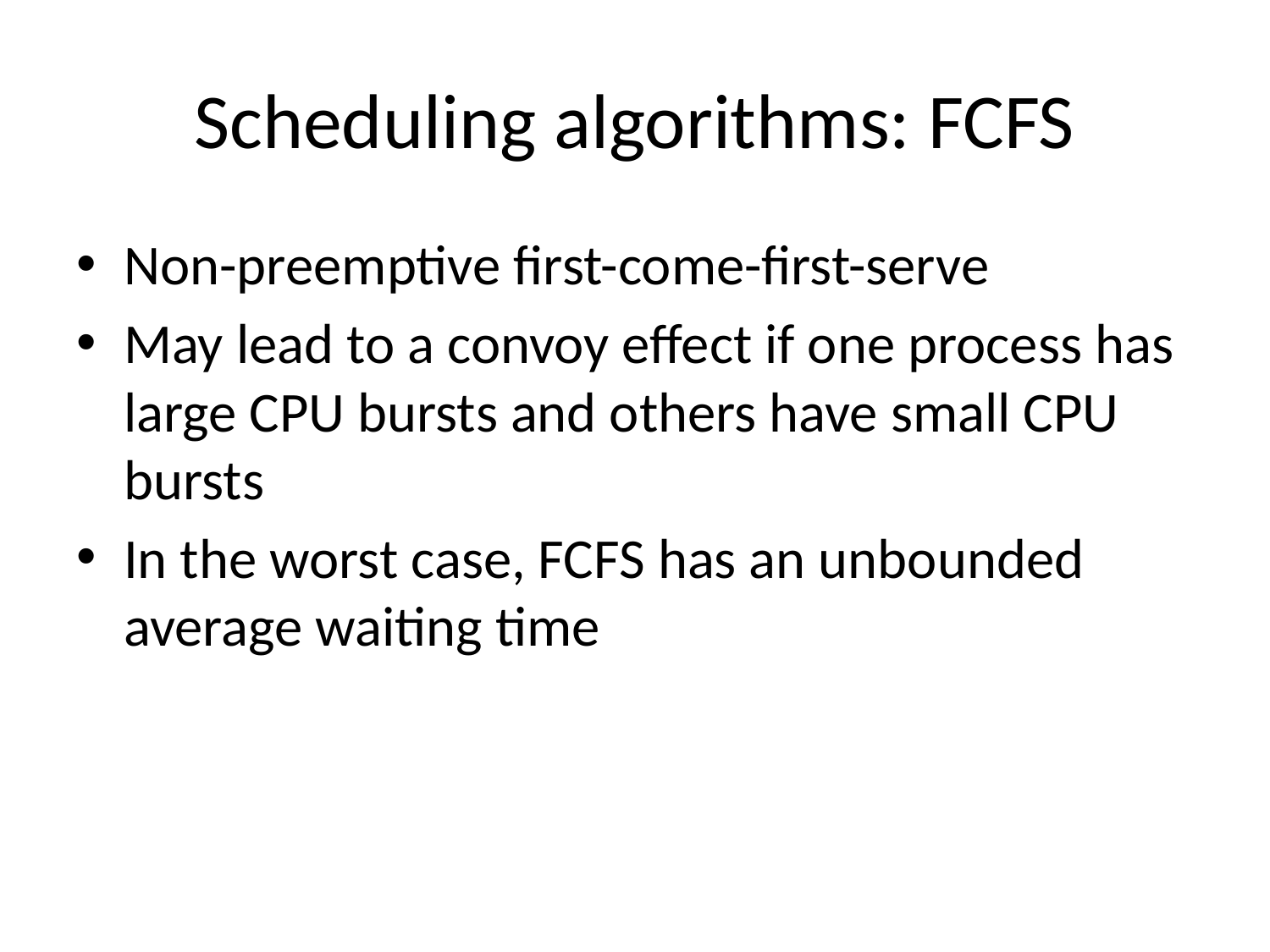

# Scheduling algorithms: FCFS
Non-preemptive first-come-first-serve
May lead to a convoy effect if one process has large CPU bursts and others have small CPU bursts
In the worst case, FCFS has an unbounded average waiting time